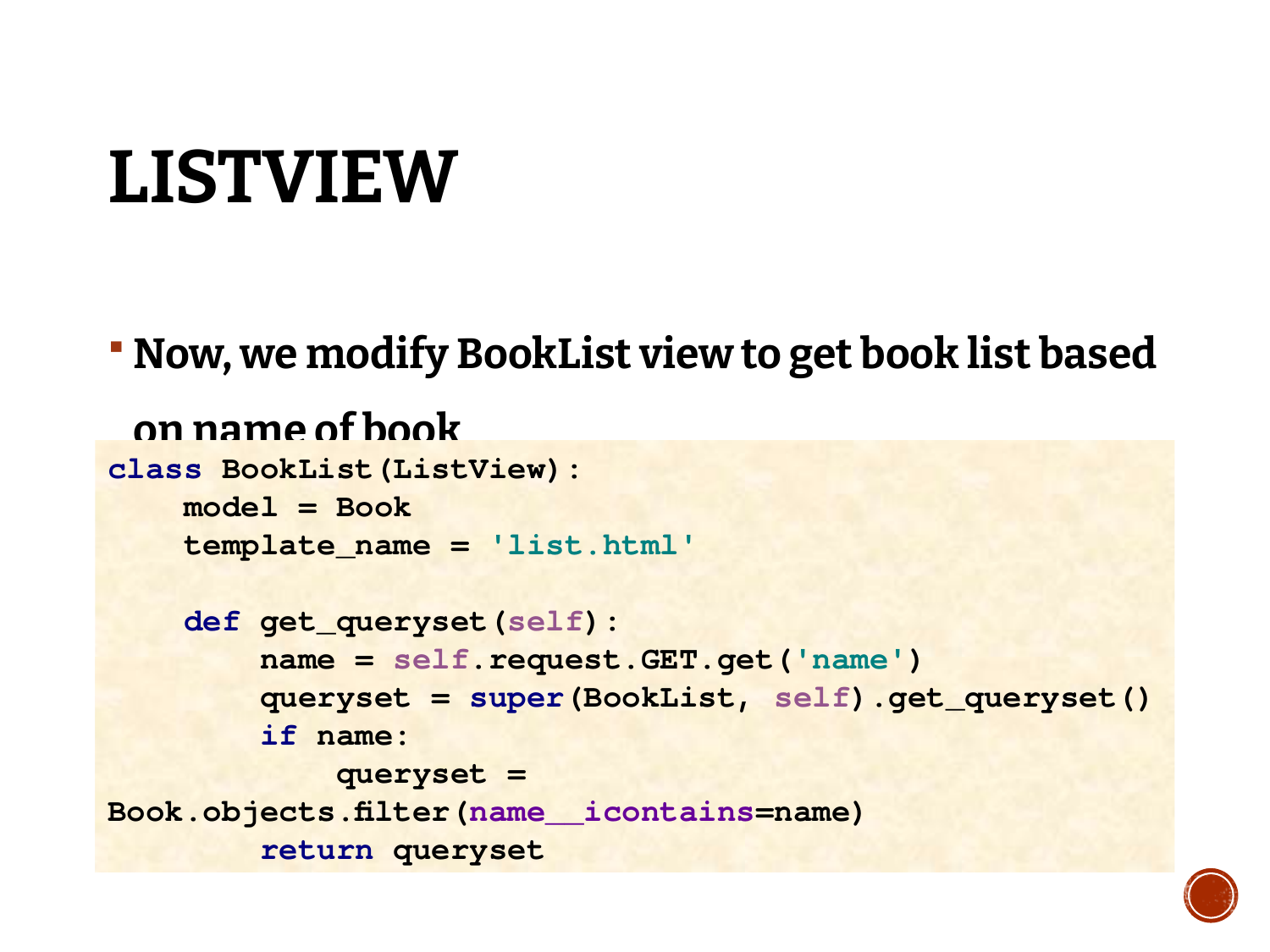

# listview
Now, we modify BookList view to get book list based on name of book
class BookList(ListView):
    model = Book
    template_name = 'list.html'
    def get_queryset(self):
        name = self.request.GET.get('name')
        queryset = super(BookList, self).get_queryset()
        if name:
            queryset = Book.objects.filter(name__icontains=name)
        return queryset